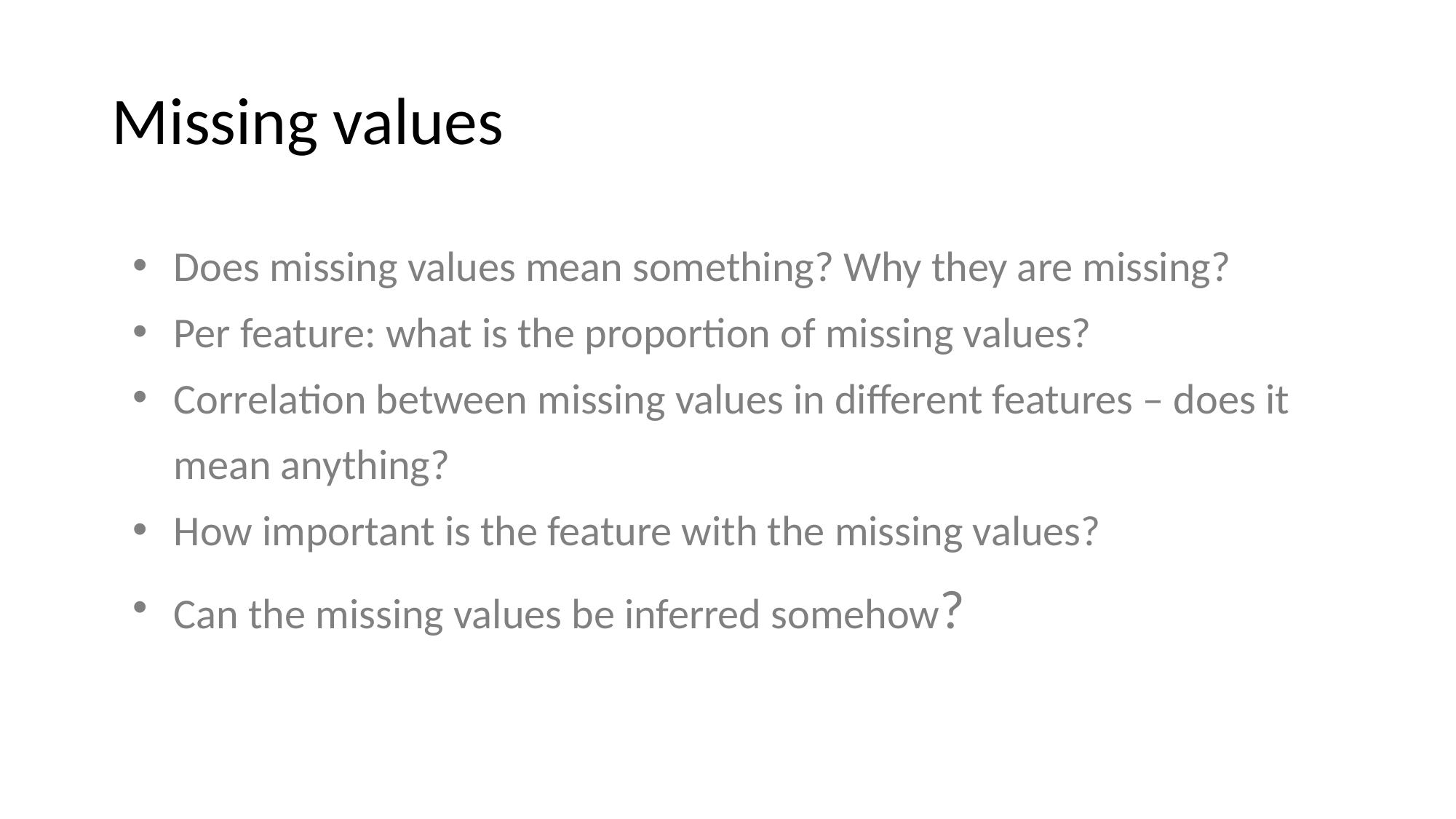

# Missing values
Does missing values mean something? Why they are missing?
Per feature: what is the proportion of missing values?
Correlation between missing values in different features – does it mean anything?
How important is the feature with the missing values?
Can the missing values be inferred somehow?